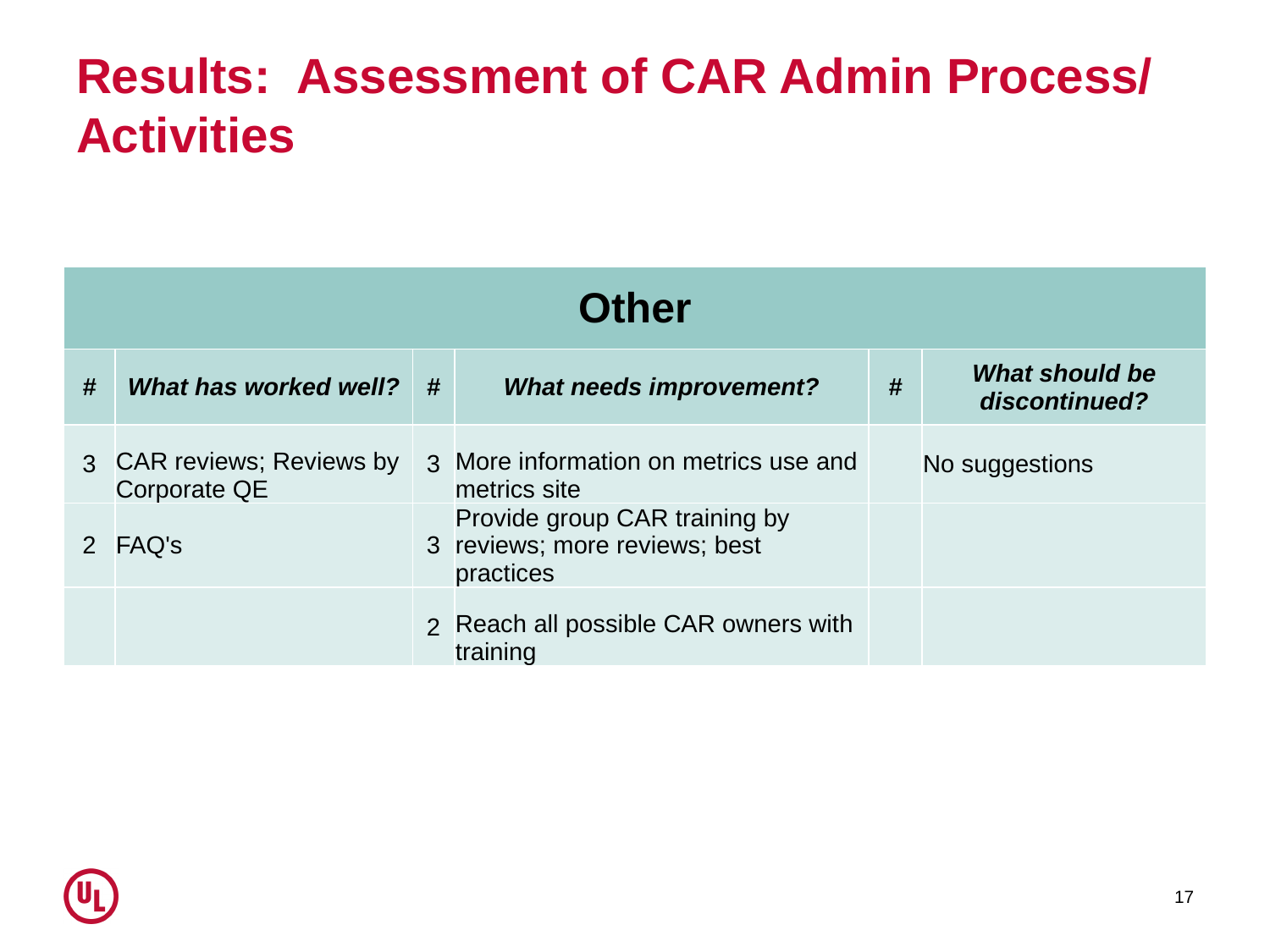

# Results:  Assessment of CAR Admin Process/ Activities
| Other |  |  |  |  |  |
| --- | --- | --- | --- | --- | --- |
| # | What has worked well? | # | What needs improvement? | # | What should be discontinued? |
| 3 | CAR reviews; Reviews by Corporate QE | 3 | More information on metrics use and metrics site |  | No suggestions |
| 2 | FAQ's | 3 | Provide group CAR training by reviews; more reviews; best practices |  |  |
|  |  | 2 | Reach all possible CAR owners with training |  |  |
17